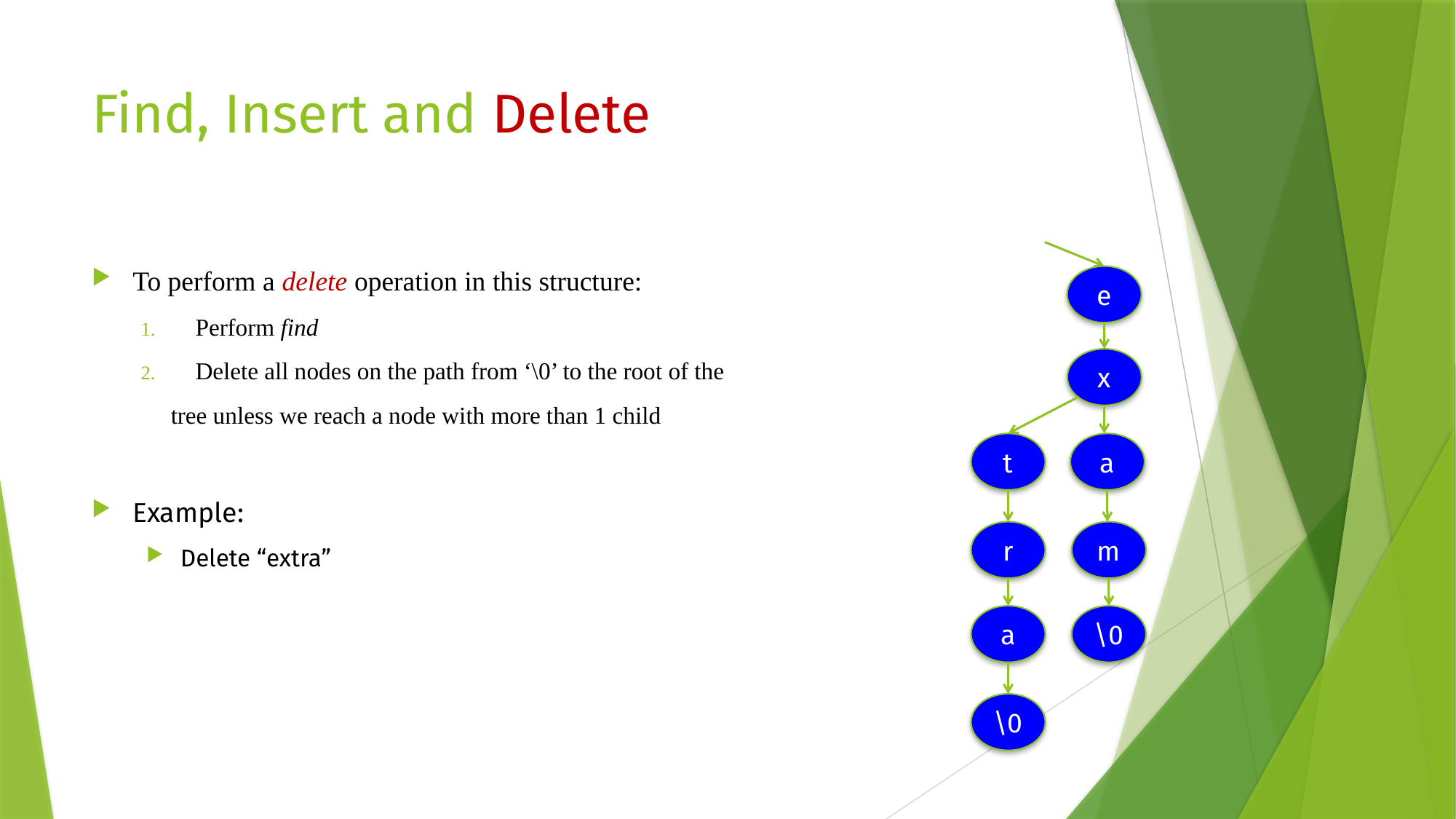

# Find, Insert and Delete
e
x
a
m
\0
To perform a delete operation in this structure:
Perform find
Delete all nodes on the path from ‘\0’ to the root of the
     tree unless we reach a node with more than 1 child

Example:
Delete “extra”

t
r
a
\0